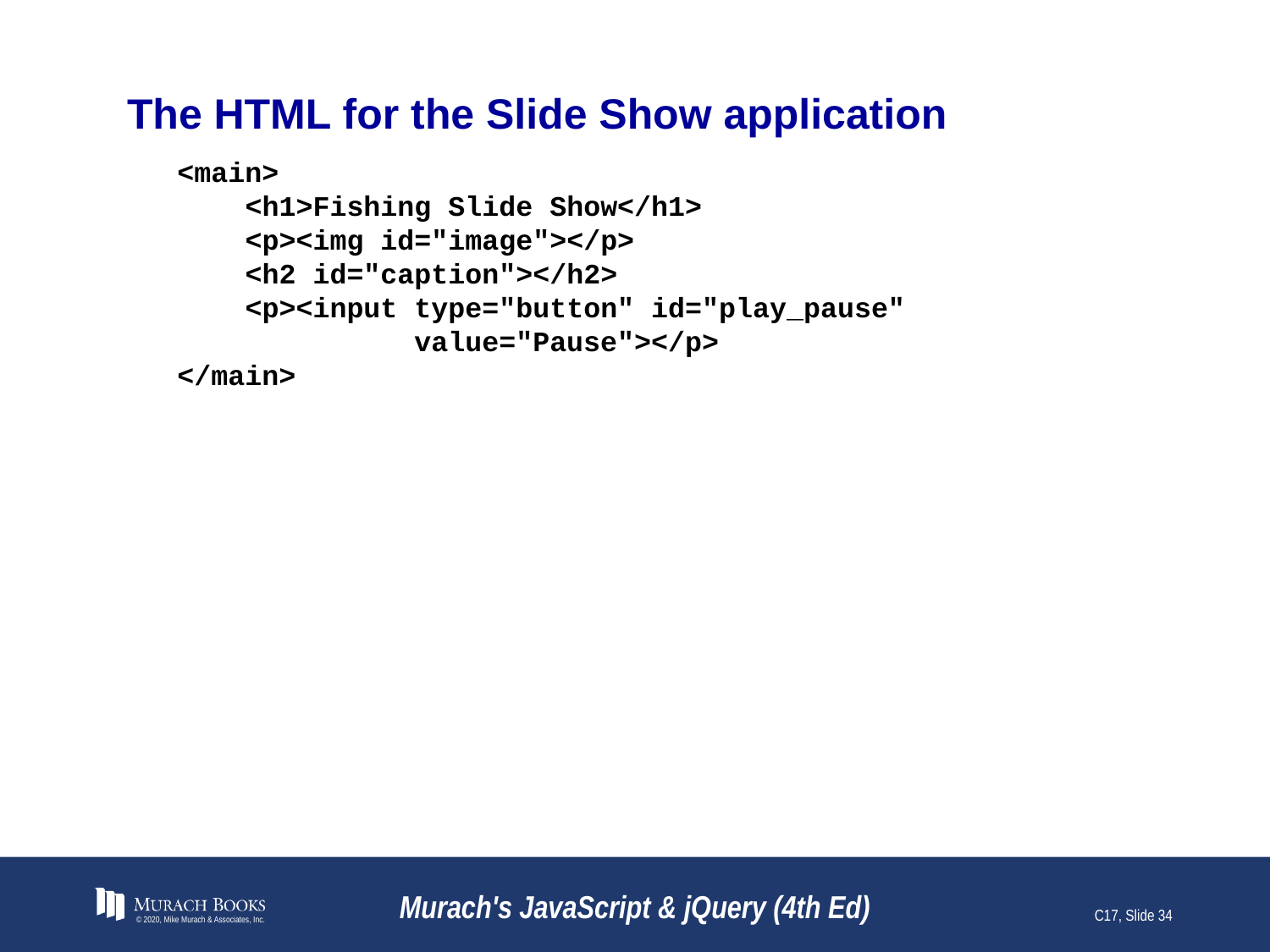

# The HTML for the Slide Show application
<main>
    <h1>Fishing Slide Show</h1>
    <p><img id="image"></p>
    <h2 id="caption"></h2>
    <p><input type="button" id="play_pause"
              value="Pause"></p>
</main>

© 2020, Mike Murach & Associates, Inc.
Murach's JavaScript & jQuery (4th Ed)

C17, Slide 34